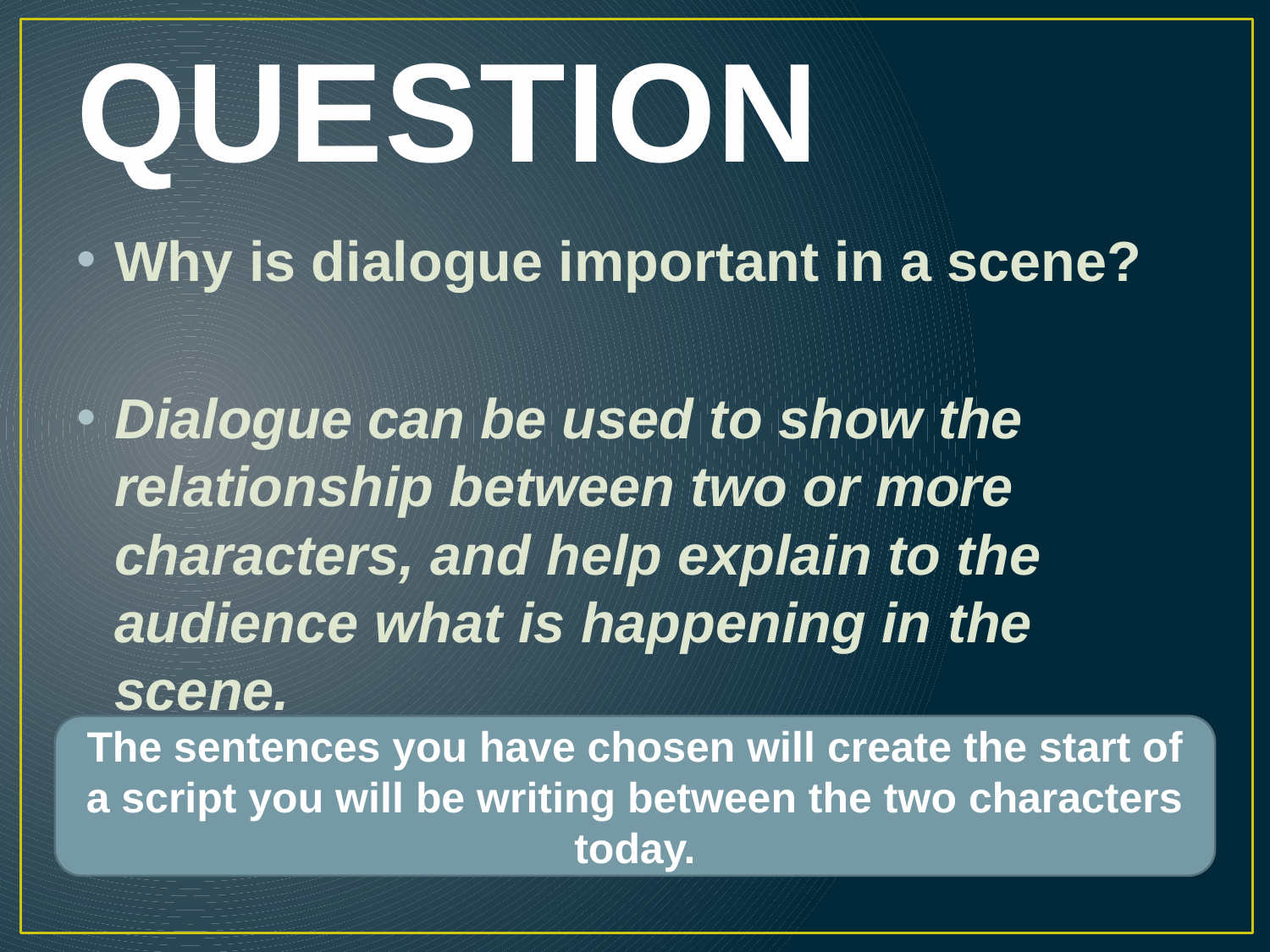

# QUESTION

Why is dialogue important in a scene?

Dialogue can be used to show the relationship between two or more characters, and help explain to the audience what is happening in the scene.

The sentences you have chosen will create the start of a script you will be writing between the two characters today.